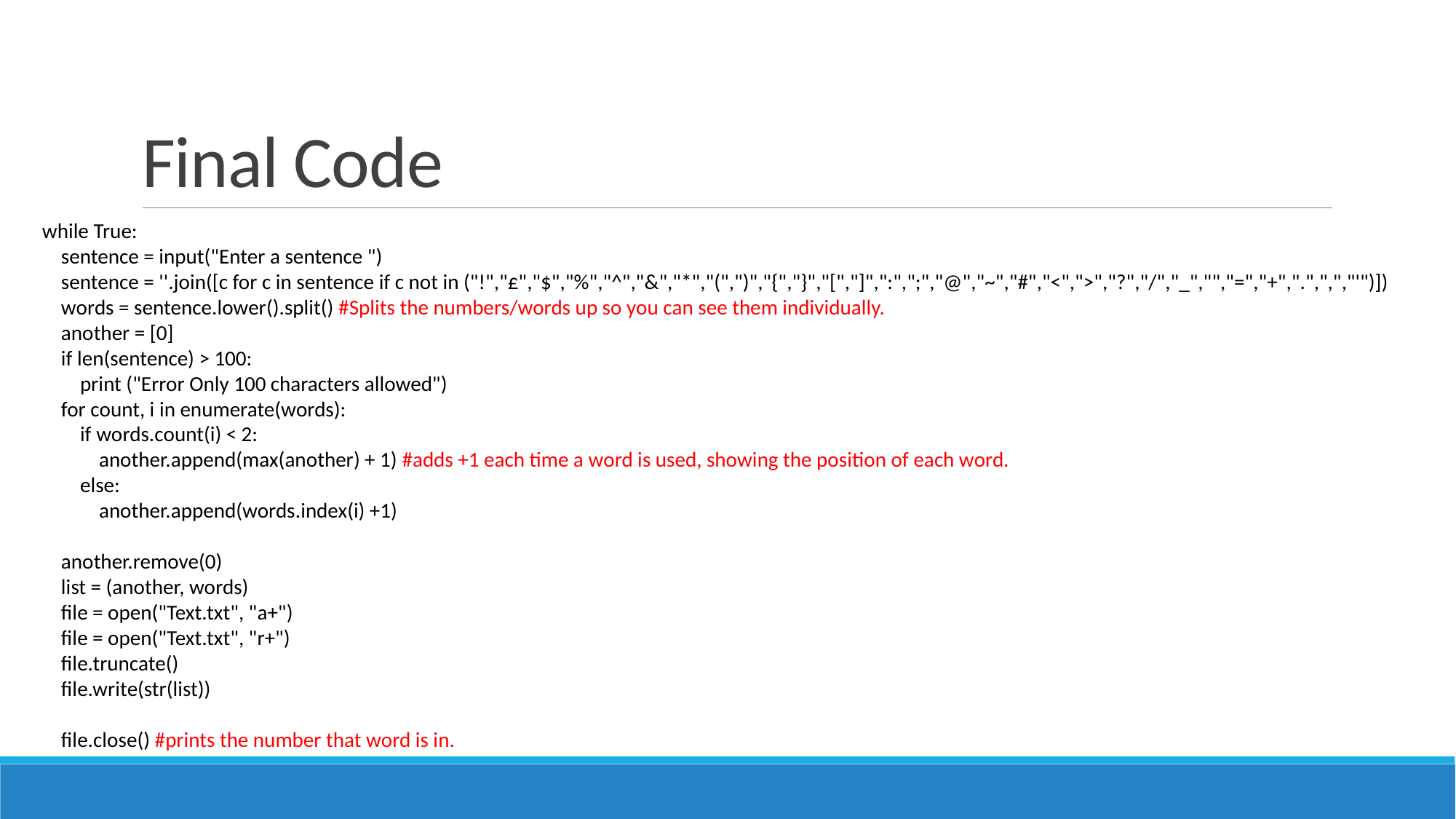

# Final Code
while True:
    sentence = input("Enter a sentence ")
    sentence = ''.join([c for c in sentence if c not in ("!","£","$","%","^","&","*","(",")","{","}","[","]",":",";","@","~","#","<",">","?","/","_","","=","+",".",",","'")])
    words = sentence.lower().split() #Splits the numbers/words up so you can see them individually.
    another = [0]
    if len(sentence) > 100:
        print ("Error Only 100 characters allowed")
    for count, i in enumerate(words):
        if words.count(i) < 2:
            another.append(max(another) + 1) #adds +1 each time a word is used, showing the position of each word.
        else:
            another.append(words.index(i) +1)

    another.remove(0)
    list = (another, words)
    file = open("Text.txt", "a+")
    file = open("Text.txt", "r+")
    file.truncate()
    file.write(str(list))

    file.close() #prints the number that word is in.